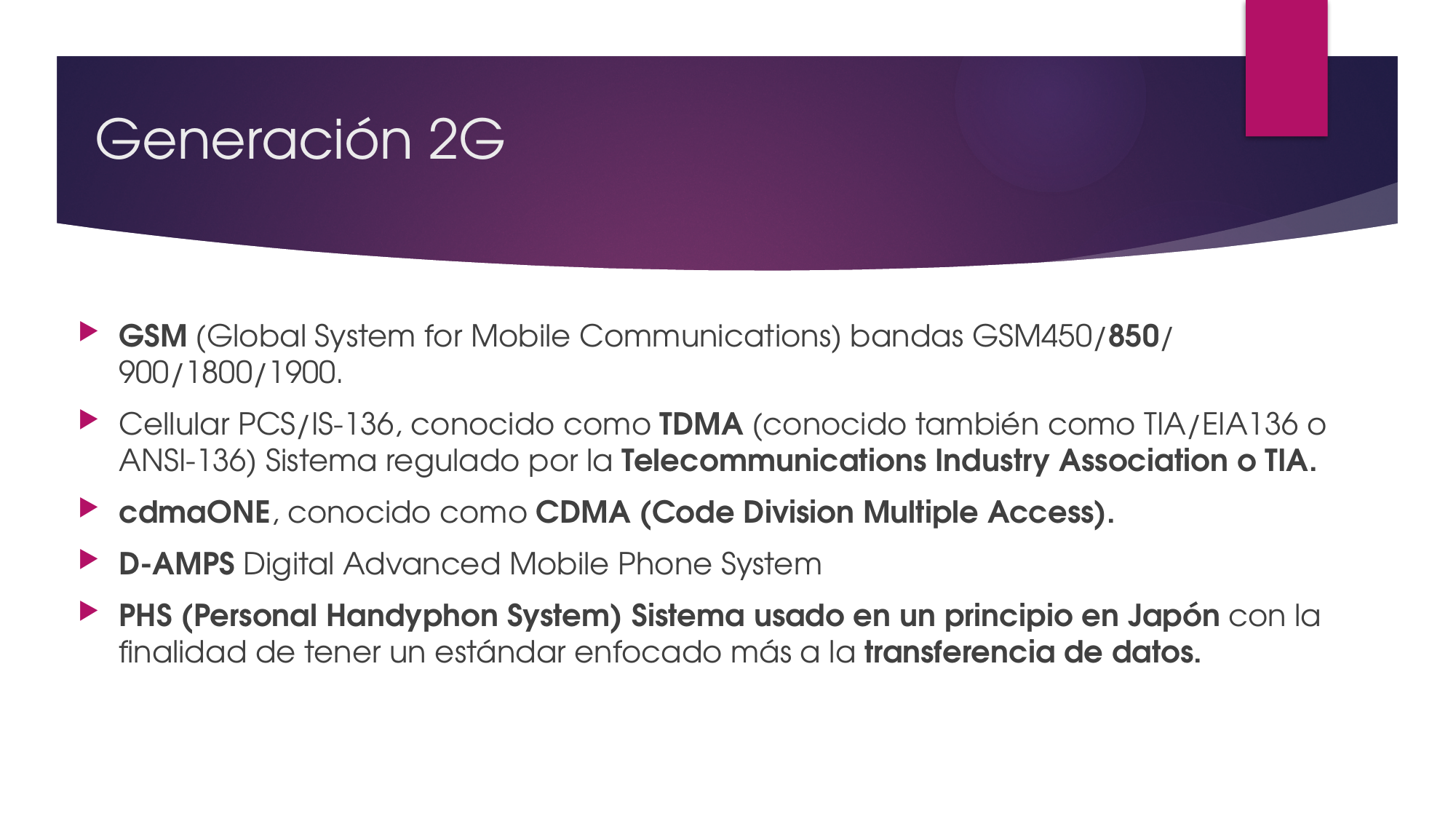

# Generación 2G
GSM (Global System for Mobile Communications) bandas GSM450/850/ 900/1800/1900.
Cellular PCS/IS-136, conocido como TDMA (conocido también como TIA/EIA136 o ANSI-136) Sistema regulado por la Telecommunications Industry Association o TIA.
cdmaONE, conocido como CDMA (Code Division Multiple Access).
D-AMPS Digital Advanced Mobile Phone System
PHS (Personal Handyphon System) Sistema usado en un principio en Japón con la finalidad de tener un estándar enfocado más a la transferencia de datos.